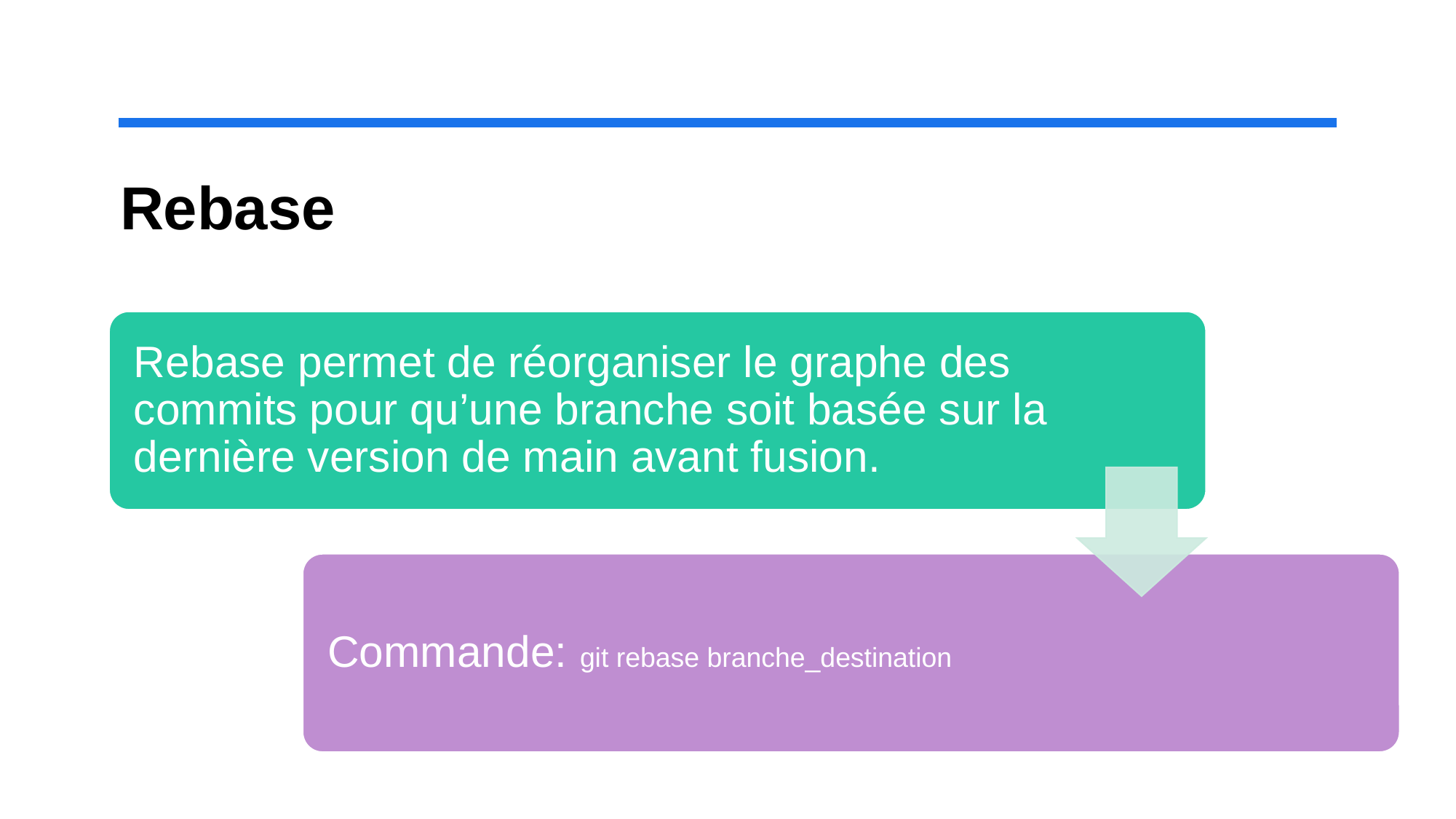

# Rebase
Rebase permet de réorganiser le graphe des commits pour qu’une branche soit basée sur la dernière version de main avant fusion.
Commande: git rebase branche_destination